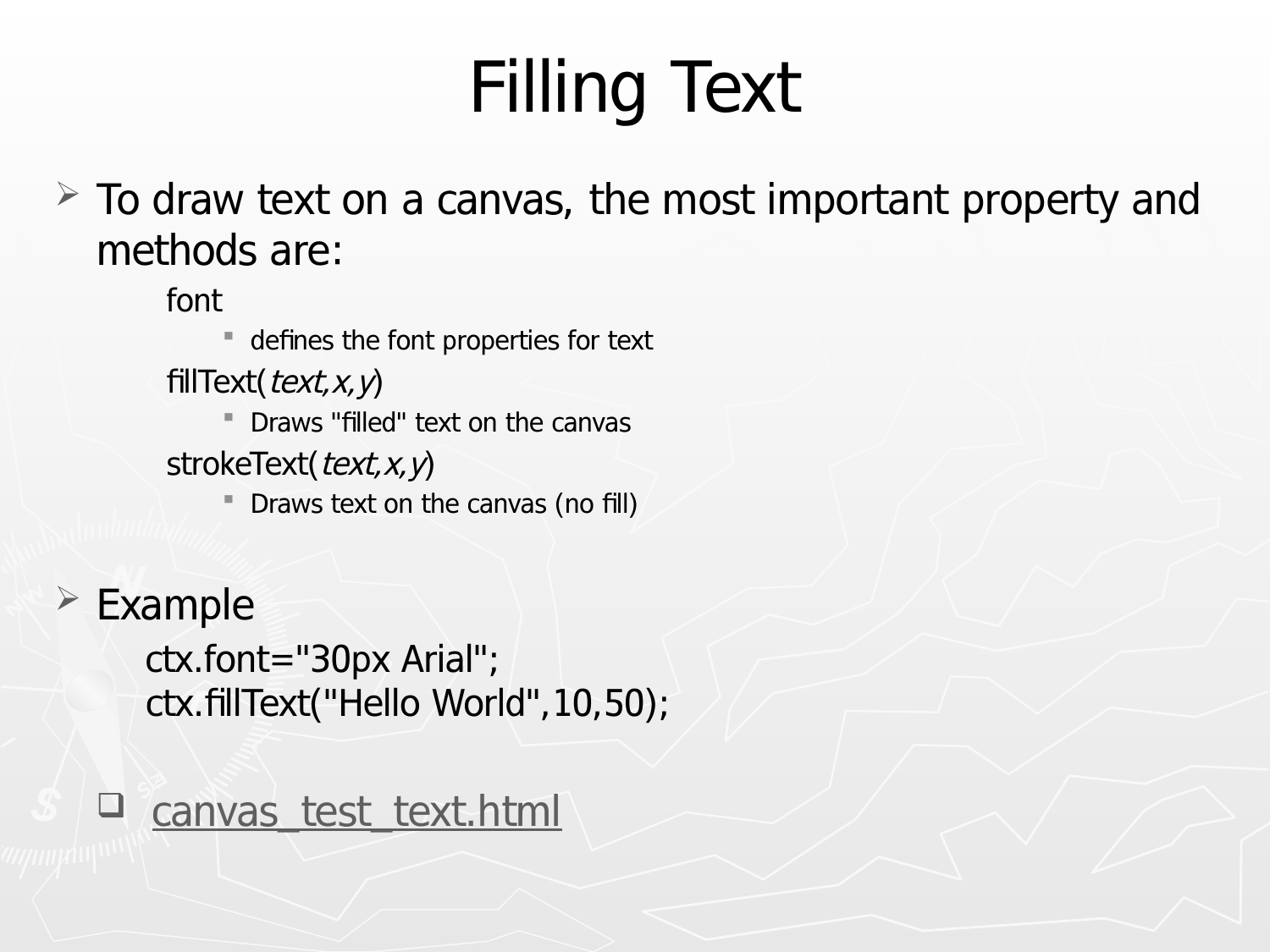

# Filling Text
To draw text on a canvas, the most important property and methods are:
font
defines the font properties for text
fillText(text,x,y)
Draws "filled" text on the canvas
strokeText(text,x,y)
Draws text on the canvas (no fill)

Example
ctx.font="30px Arial";
ctx.fillText("Hello World",10,50);

canvas_test_text.html